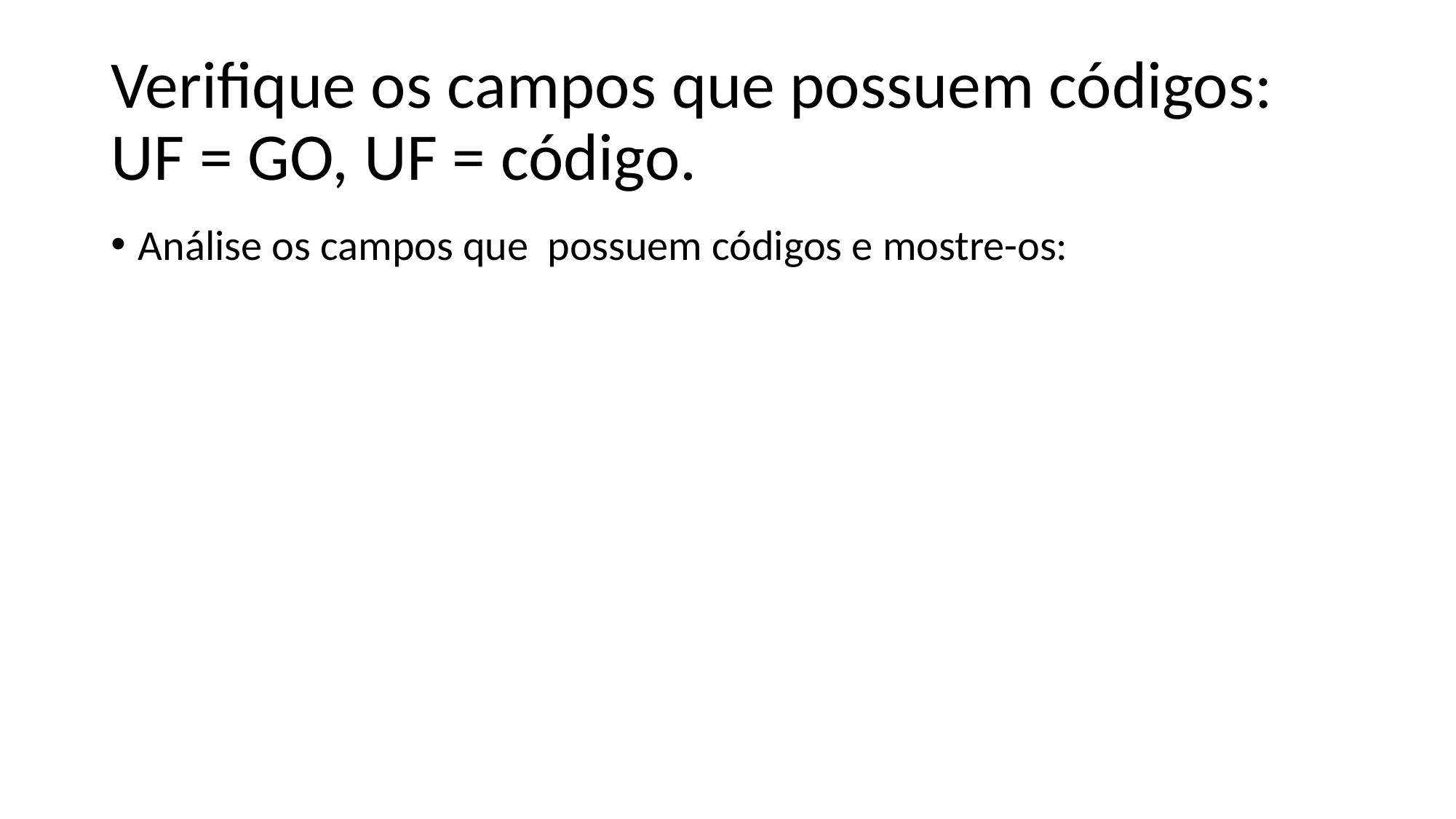

# Verifique os campos que possuem códigos: UF = GO, UF = código.
Análise os campos que  possuem códigos e mostre-os: